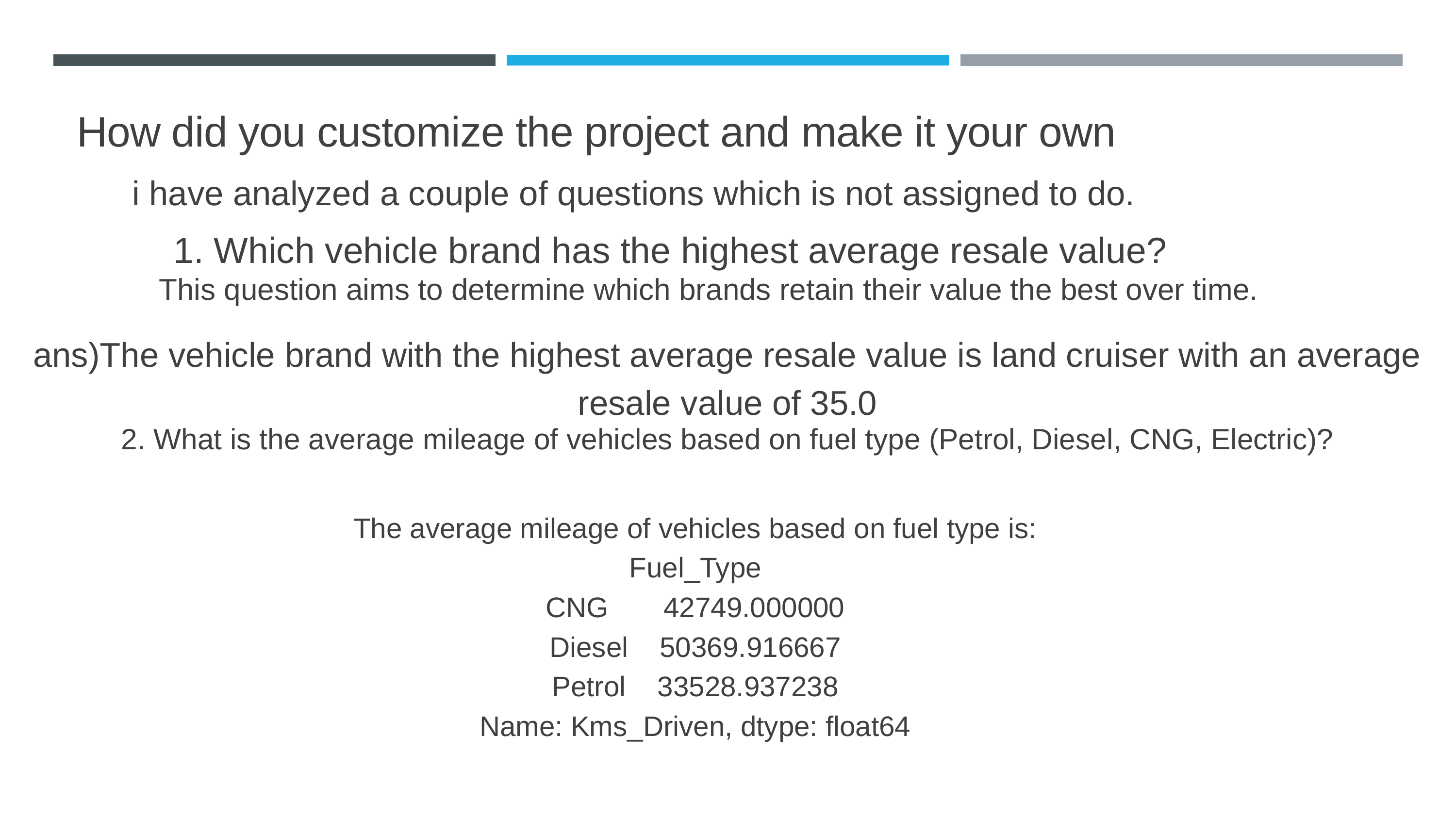

How did you customize the project and make it your own
i have analyzed a couple of questions which is not assigned to do.
1. Which vehicle brand has the highest average resale value?
This question aims to determine which brands retain their value the best over time.

ans)The vehicle brand with the highest average resale value is land cruiser with an average resale value of 35.0

2. What is the average mileage of vehicles based on fuel type (Petrol, Diesel, CNG, Electric)?
The average mileage of vehicles based on fuel type is:
Fuel_Type
CNG       42749.000000
Diesel    50369.916667
Petrol    33528.937238
Name: Kms_Driven, dtype: float64